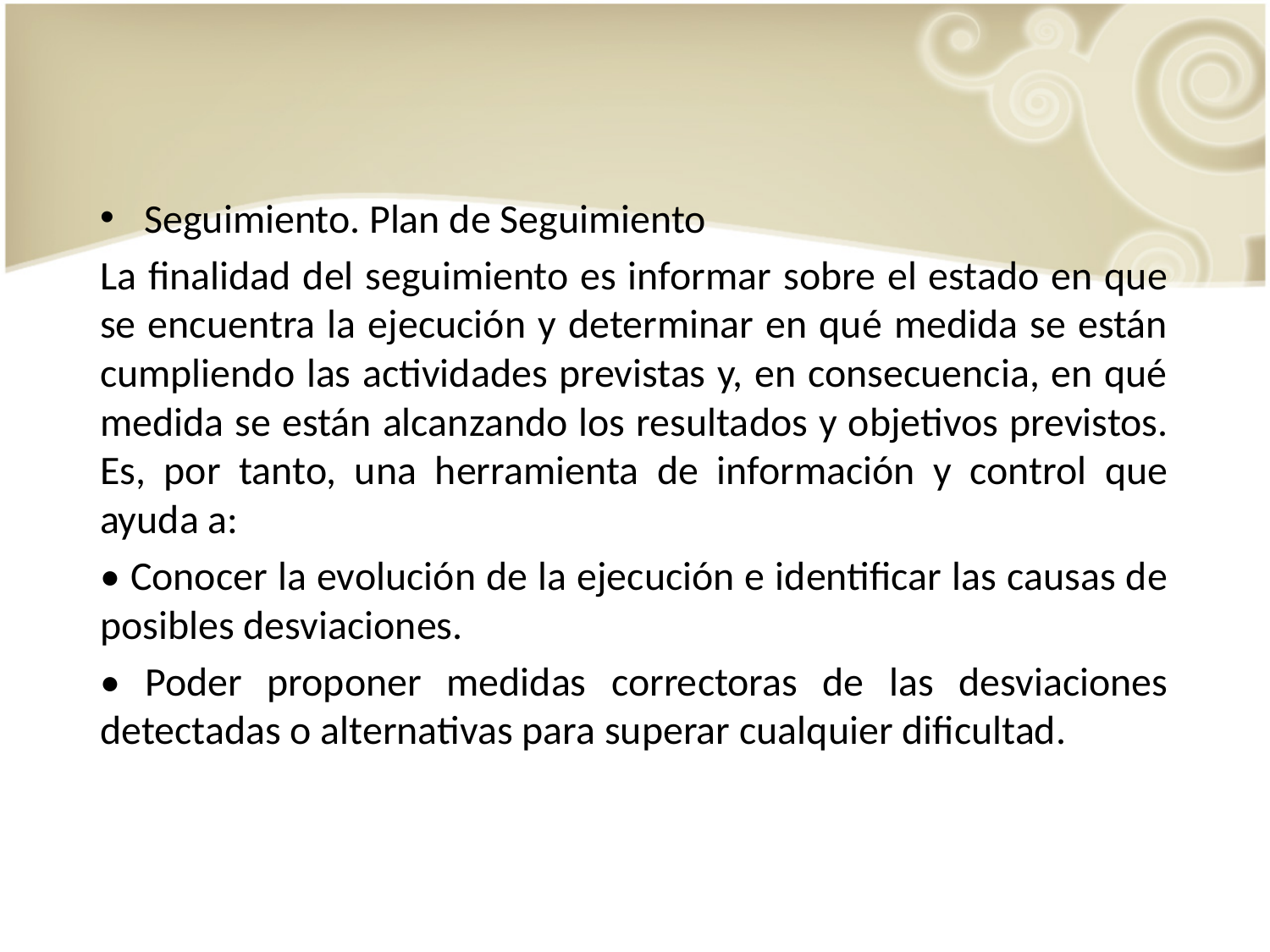

Seguimiento. Plan de Seguimiento
La finalidad del seguimiento es informar sobre el estado en que se encuentra la ejecución y determinar en qué medida se están cumpliendo las actividades previstas y, en consecuencia, en qué medida se están alcanzando los resultados y objetivos previstos. Es, por tanto, una herramienta de información y control que ayuda a:
• Conocer la evolución de la ejecución e identificar las causas de posibles desviaciones.
• Poder proponer medidas correctoras de las desviaciones detectadas o alternativas para superar cualquier dificultad.